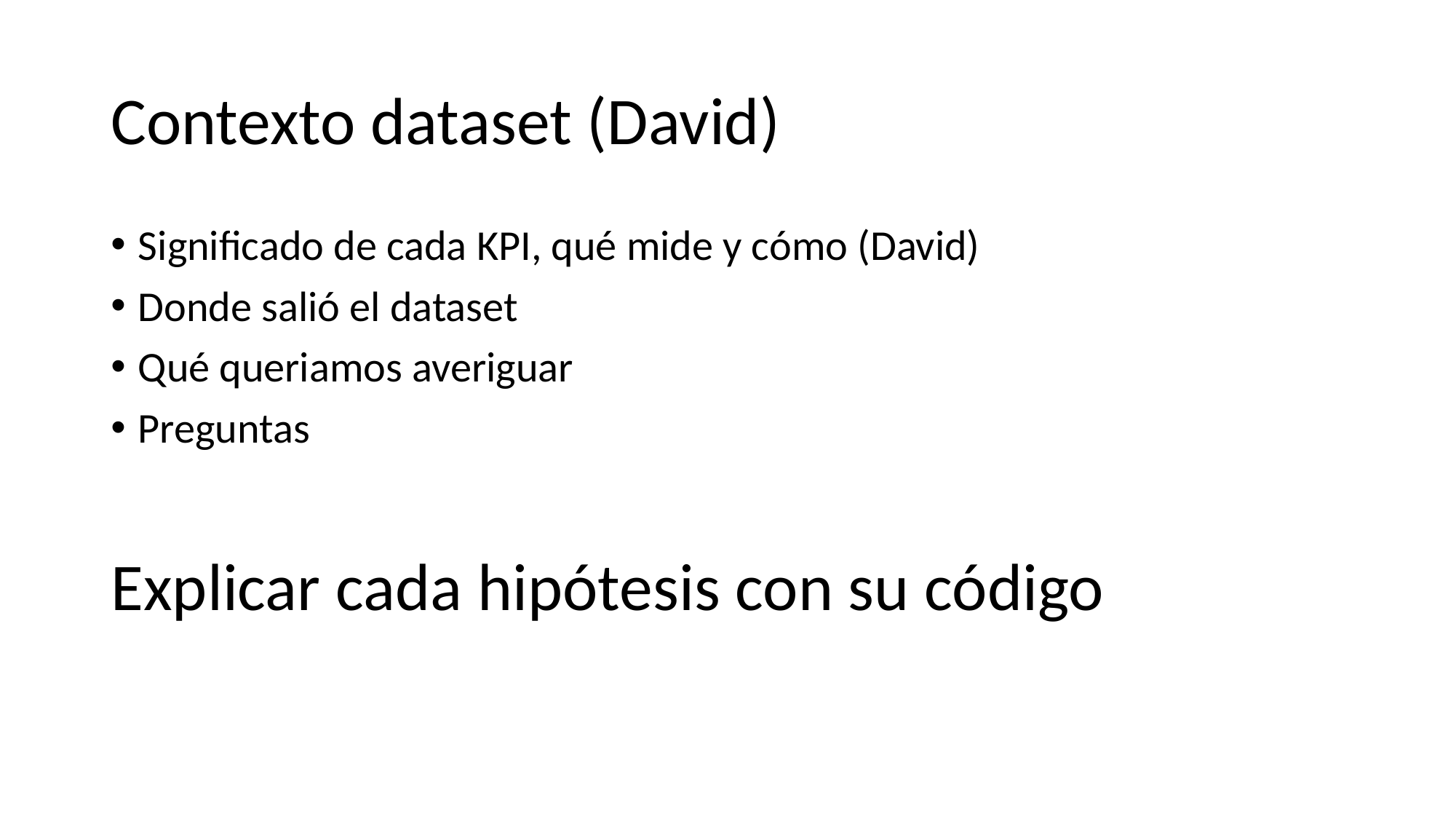

# Contexto dataset (David)
Significado de cada KPI, qué mide y cómo (David)
Donde salió el dataset
Qué queriamos averiguar
Preguntas

Explicar cada hipótesis con su código